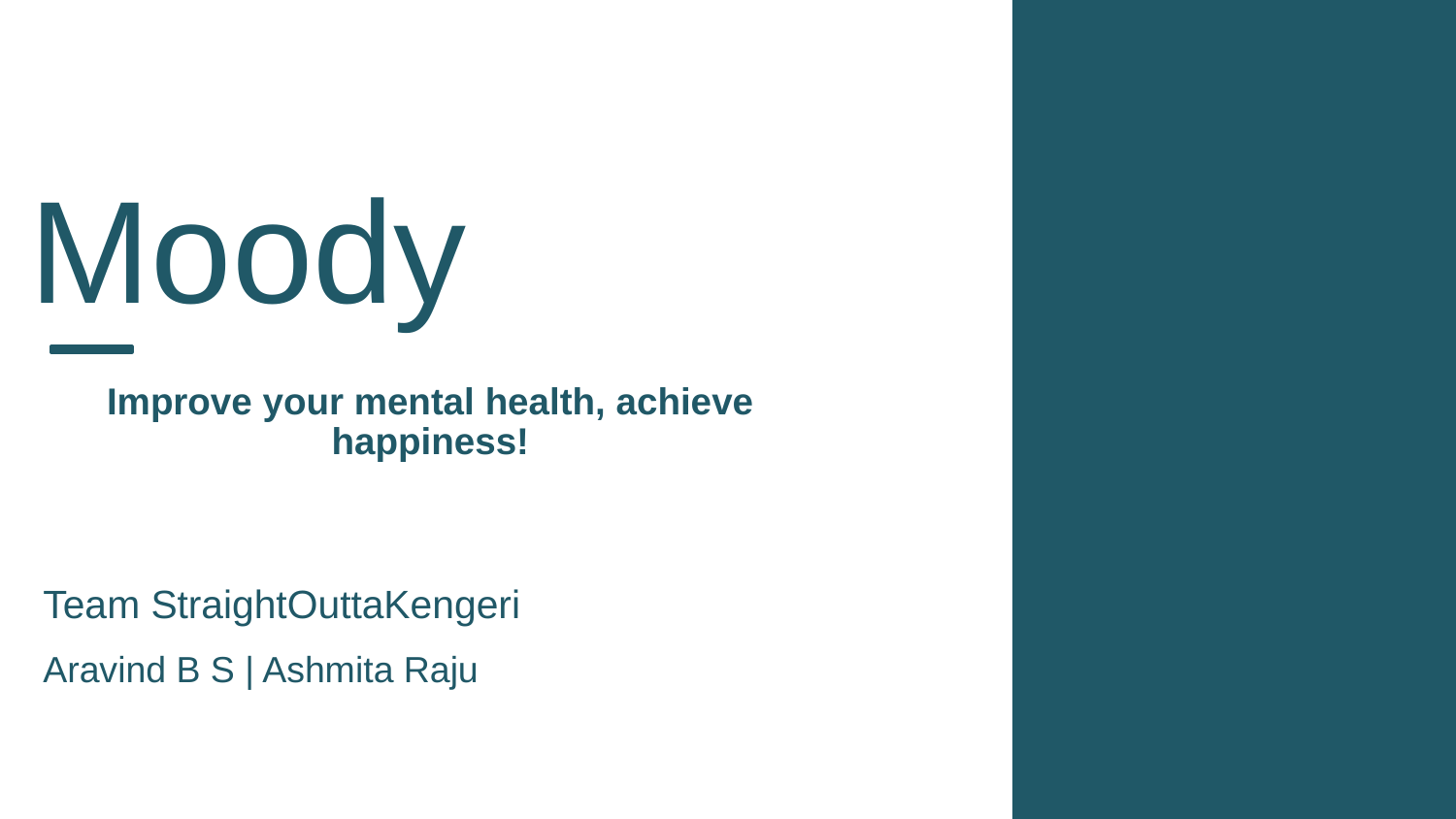

# Moody

Improve your mental health, achieve happiness!
Team StraightOuttaKengeri

Aravind B S | Ashmita Raju